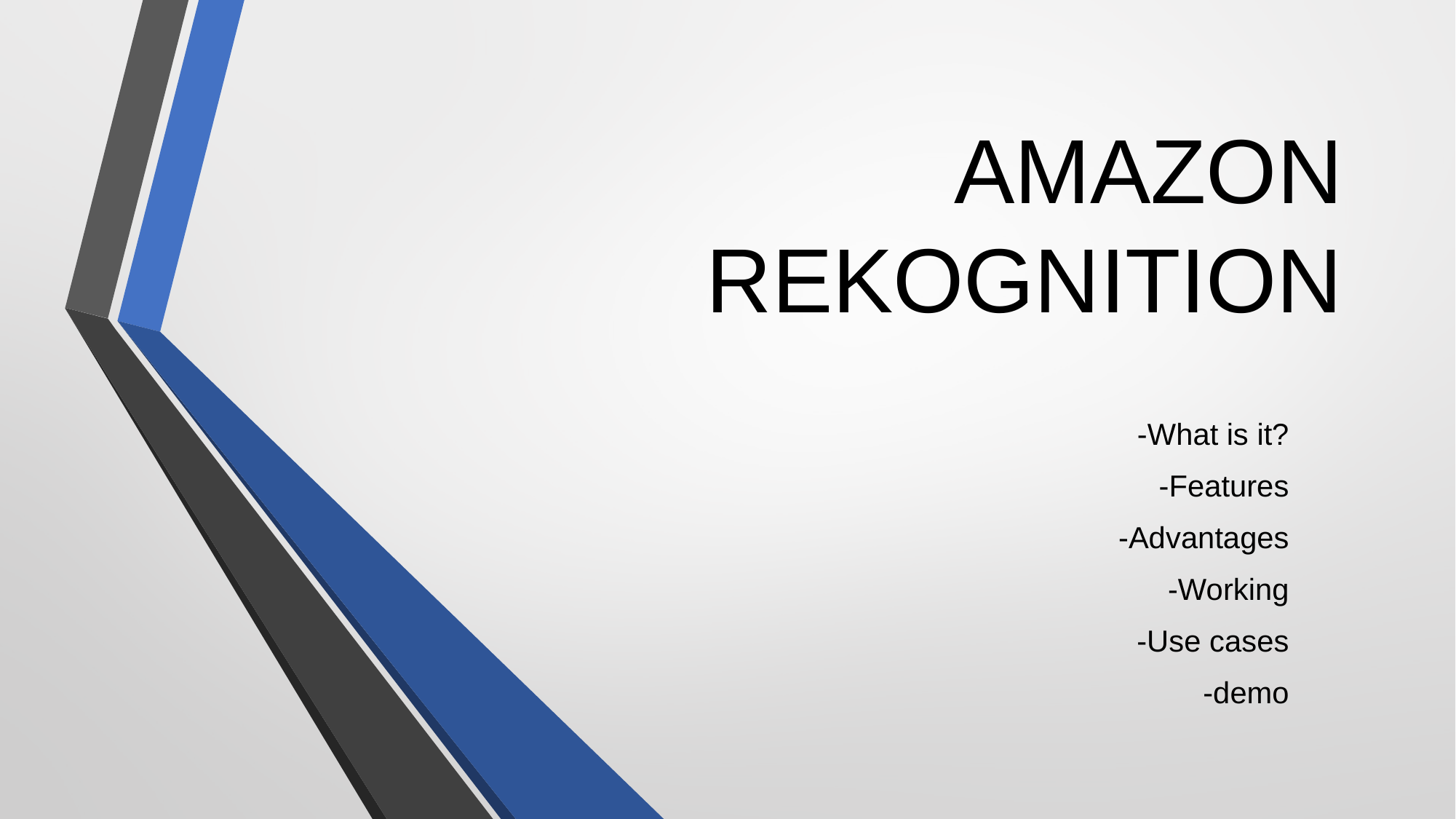

# AMAZON REKOGNITION
-What is it?
-Features
-Advantages
-Working
-Use cases
-demo